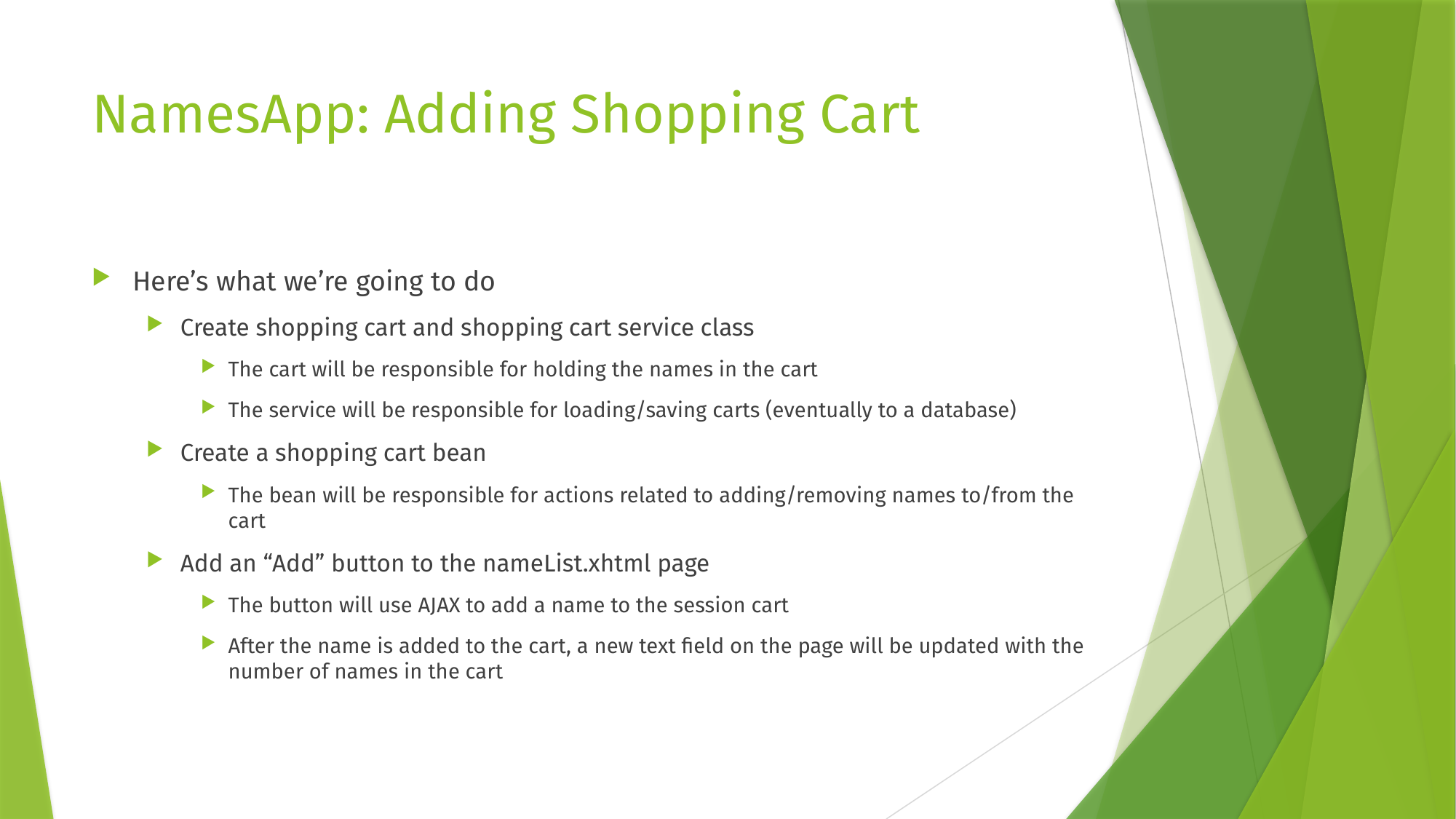

# NamesApp: Adding Shopping Cart
Here’s what we’re going to do
Create shopping cart and shopping cart service class
The cart will be responsible for holding the names in the cart
The service will be responsible for loading/saving carts (eventually to a database)
Create a shopping cart bean
The bean will be responsible for actions related to adding/removing names to/from the cart
Add an “Add” button to the nameList.xhtml page
The button will use AJAX to add a name to the session cart
After the name is added to the cart, a new text field on the page will be updated with the number of names in the cart